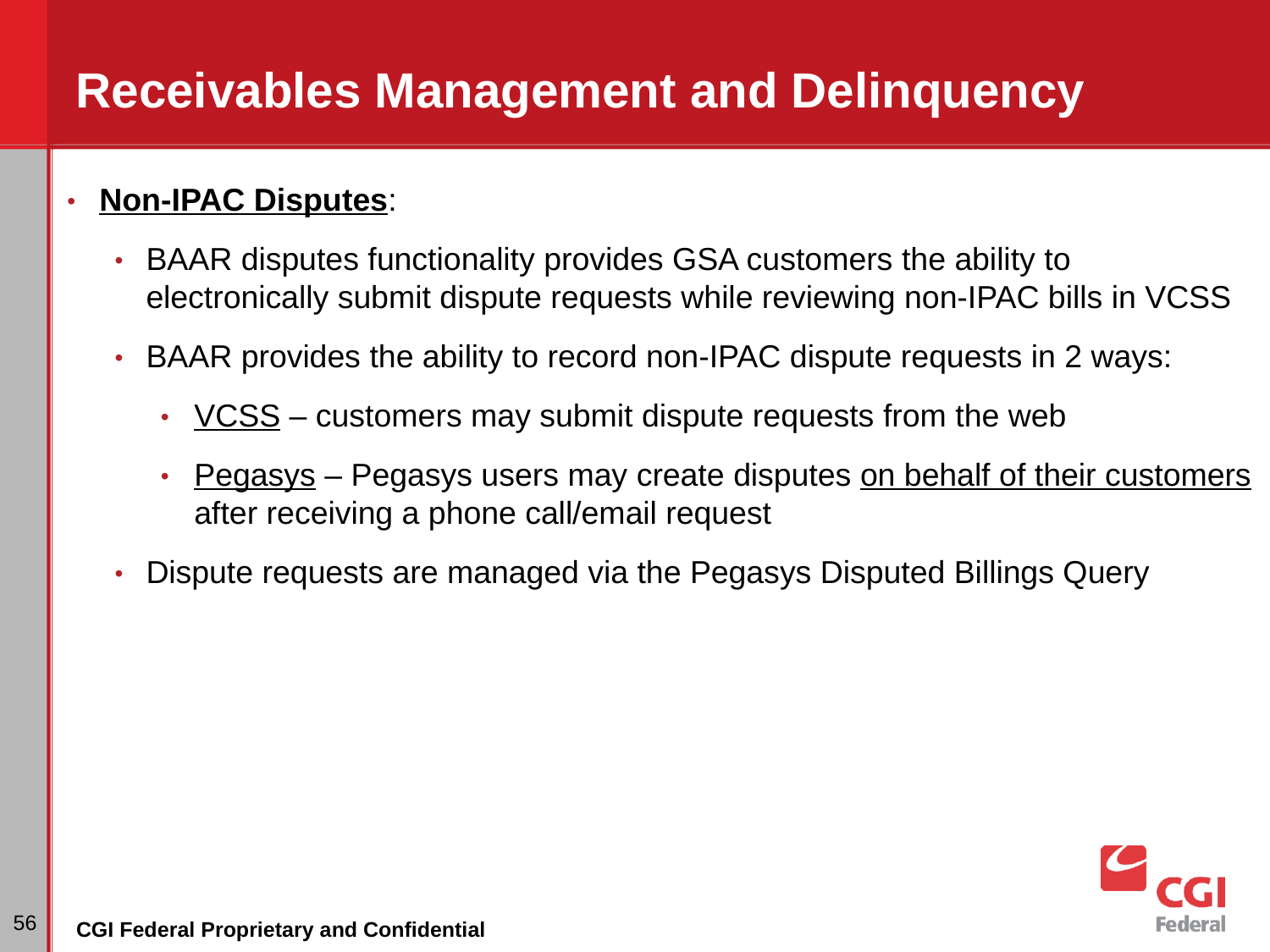

# Receivables Management and Delinquency
Non-IPAC Disputes:
BAAR disputes functionality provides GSA customers the ability to electronically submit dispute requests while reviewing non-IPAC bills in VCSS
BAAR provides the ability to record non-IPAC dispute requests in 2 ways:
VCSS – customers may submit dispute requests from the web
Pegasys – Pegasys users may create disputes on behalf of their customers after receiving a phone call/email request
Dispute requests are managed via the Pegasys Disputed Billings Query

56
CGI Federal Proprietary and Confidential